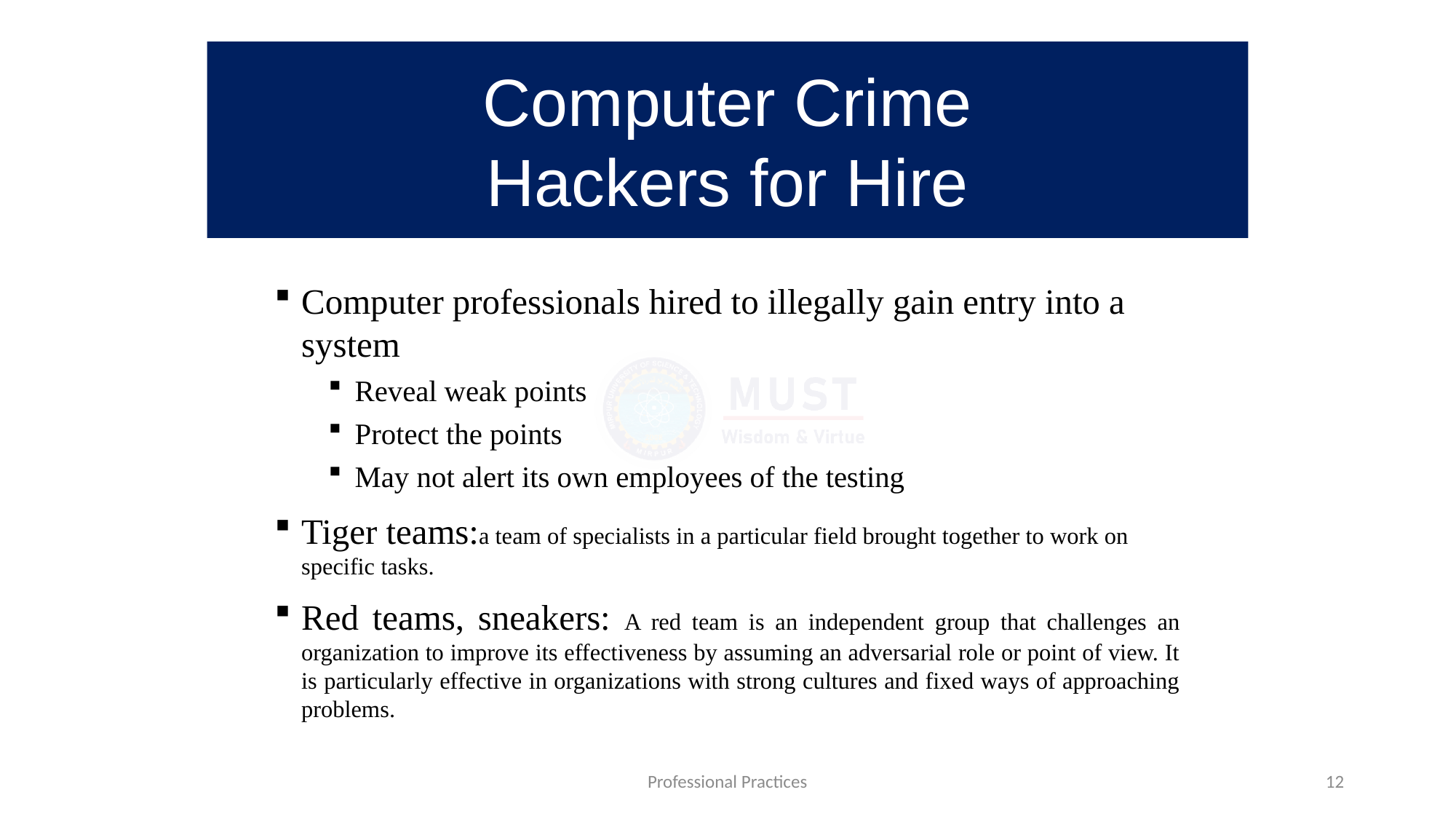

Computer Crime
Hackers for Hire
Computer professionals hired to illegally gain entry into a system
Reveal weak points
Protect the points
May not alert its own employees of the testing
Tiger teams:a team of specialists in a particular field brought together to work on specific tasks.
Red teams, sneakers: A red team is an independent group that challenges an organization to improve its effectiveness by assuming an adversarial role or point of view. It is particularly effective in organizations with strong cultures and fixed ways of approaching problems.
Professional Practices
12